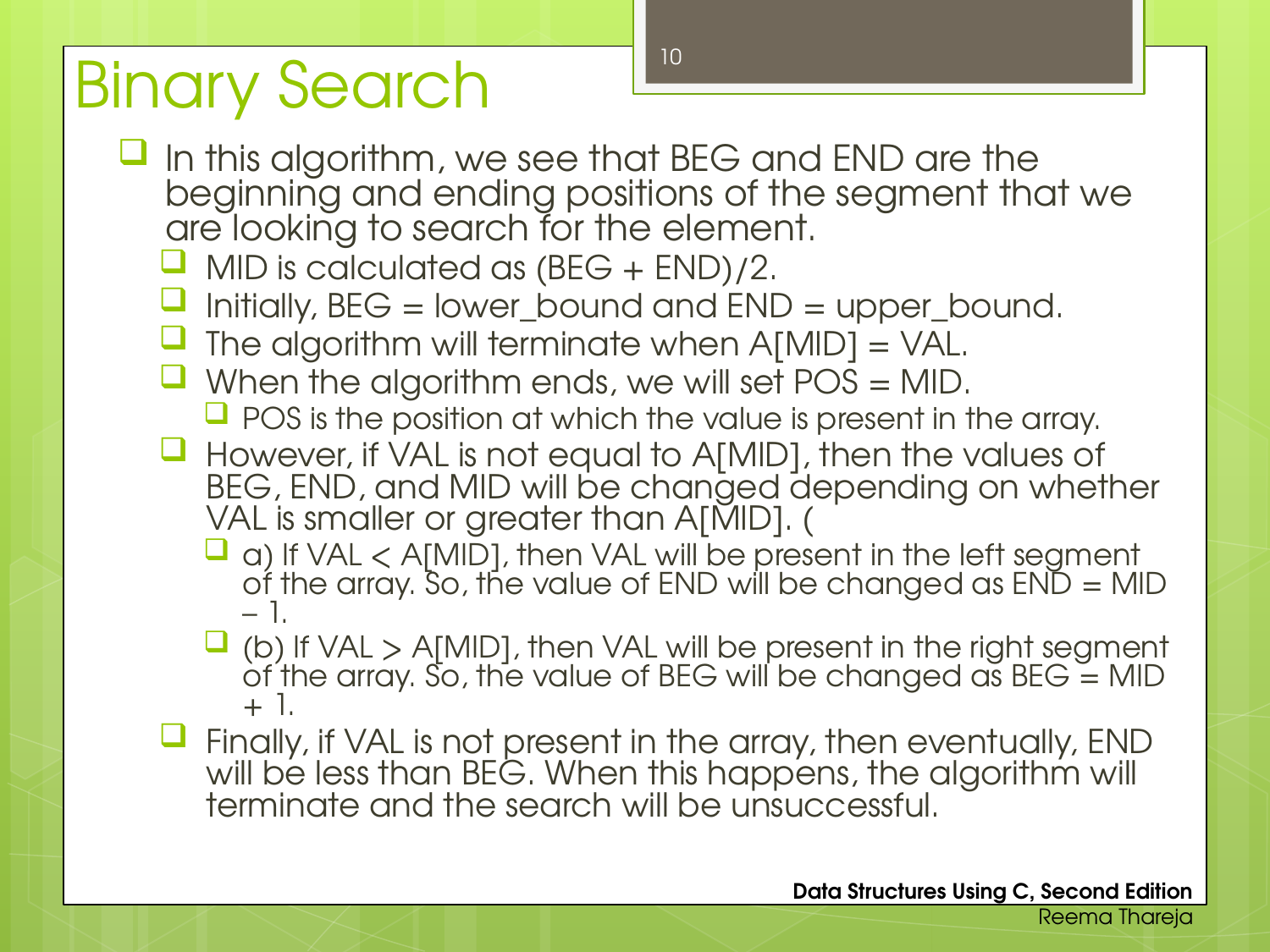

10
# Binary Search
In this algorithm, we see that BEG and END are the beginning and ending positions of the segment that we are looking to search for the element.
MID is calculated as (BEG + END)/2.
Initially, BEG = lower_bound and END = upper_bound.
The algorithm will terminate when A[MID] = VAL.
When the algorithm ends, we will set POS = MID.
POS is the position at which the value is present in the array.
However, if VAL is not equal to A[MID], then the values of BEG, END, and MID will be changed depending on whether VAL is smaller or greater than A[MID]. (
a) If VAL < A[MID], then VAL will be present in the left segment of the array. So, the value of END will be changed as END = MID – 1.
(b) If VAL > A[MID], then VAL will be present in the right segment of the array. So, the value of BEG will be changed as BEG = MID + 1.
Finally, if VAL is not present in the array, then eventually, END will be less than BEG. When this happens, the algorithm will terminate and the search will be unsuccessful.
Data Structures Using C, Second Edition
Reema Thareja